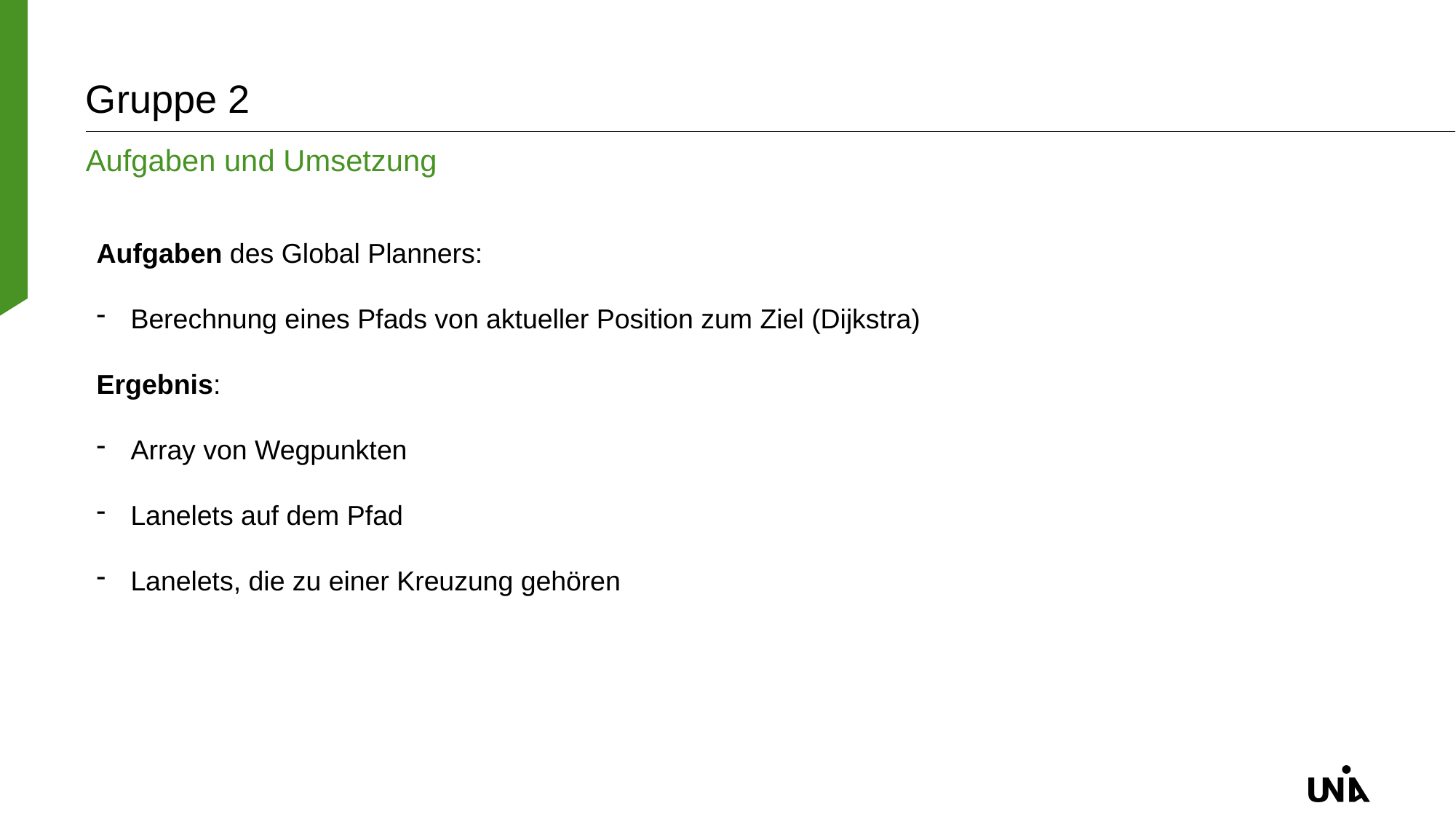

# Gruppe 2
Aufgaben und Umsetzung
Aufgaben des Global Planners:

Berechnung eines Pfads von aktueller Position zum Ziel (Dijkstra)

Ergebnis:

Array von Wegpunkten

Lanelets auf dem Pfad

Lanelets, die zu einer Kreuzung gehören